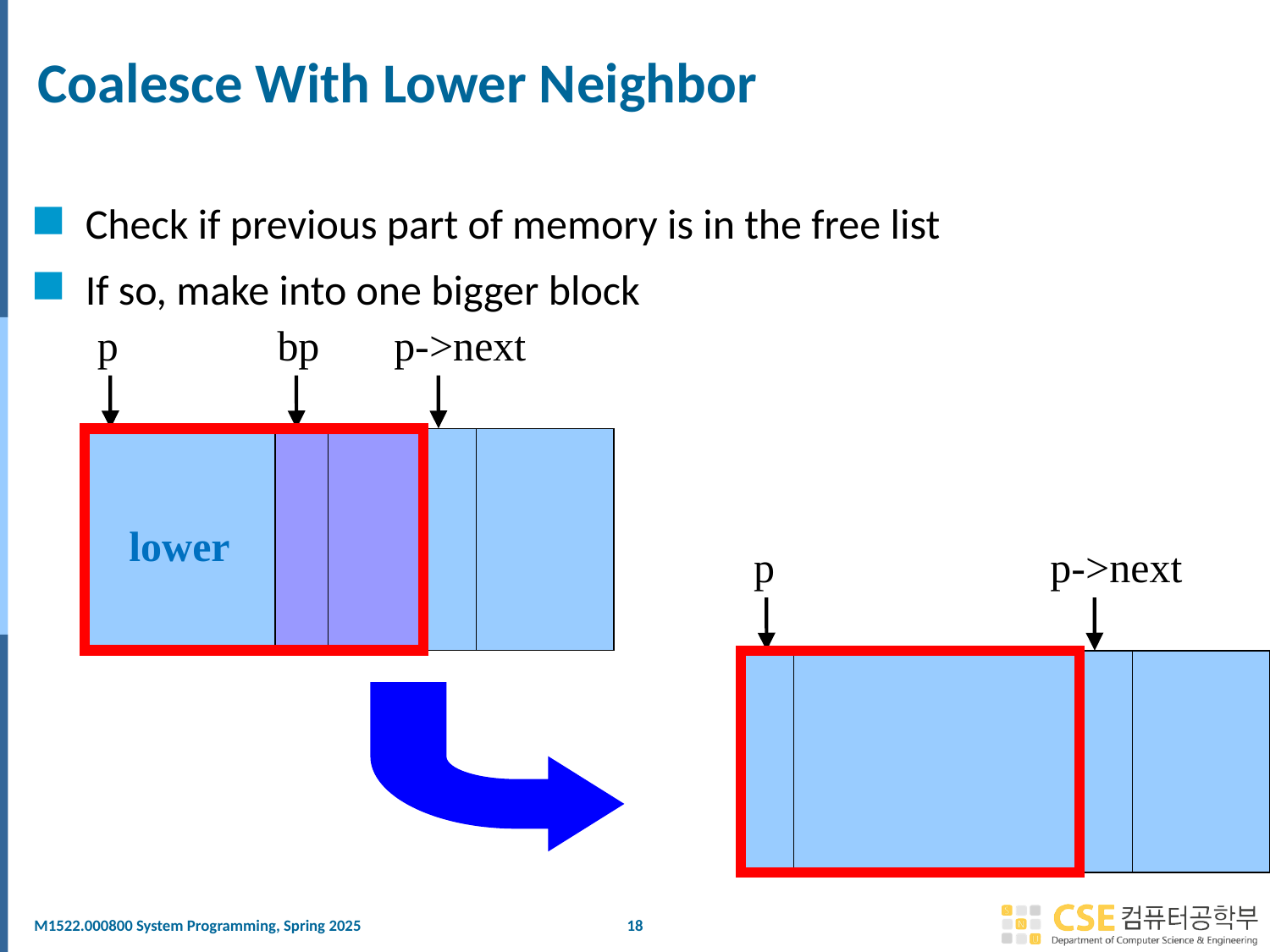

# Coalesce With Lower Neighbor
Check if previous part of memory is in the free list
If so, make into one bigger block
p
bp
p->next

lower
p
p->next

18